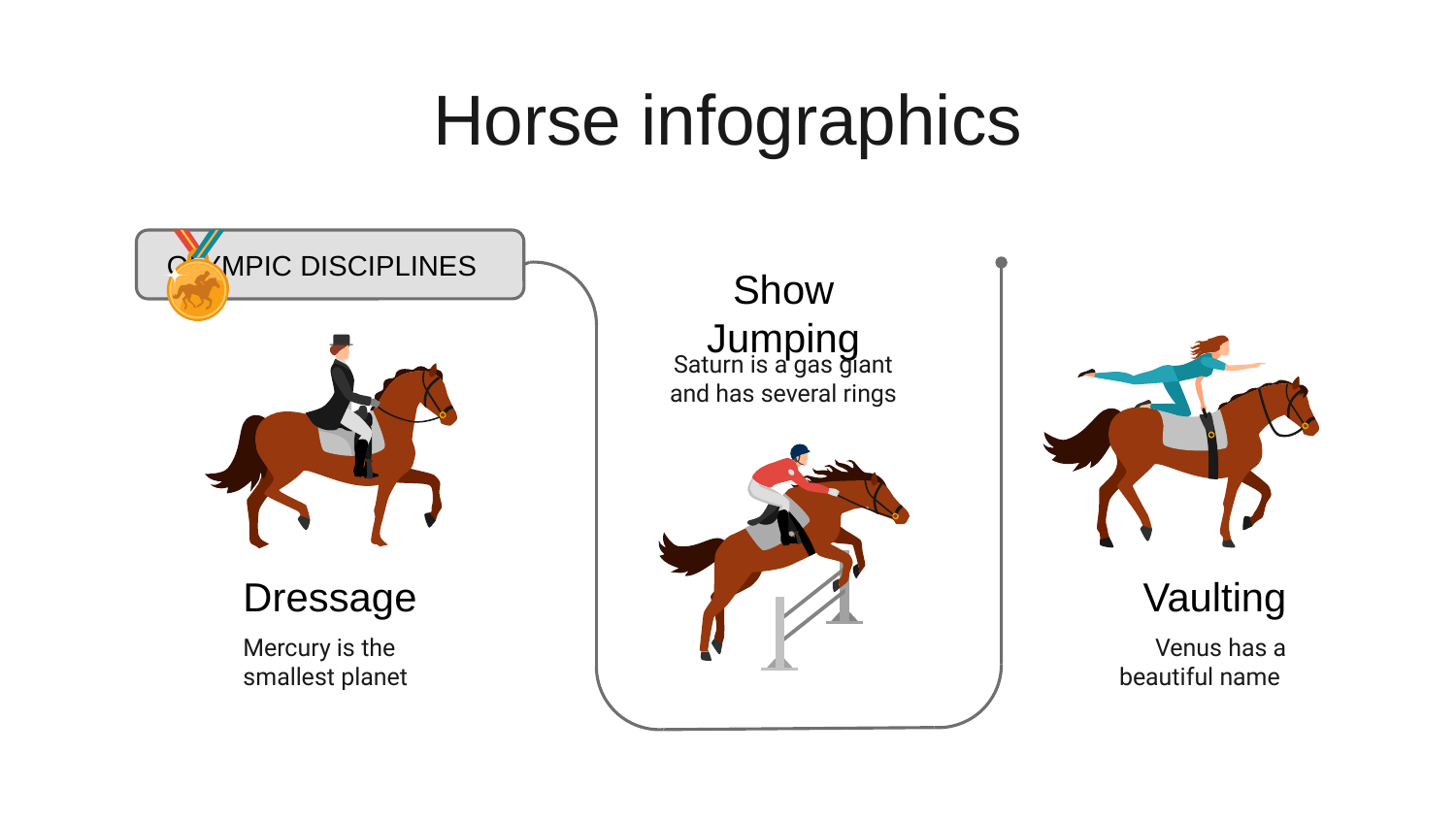

# Horse infographics

OLYMPIC DISCIPLINES

Show Jumping
Saturn is a gas giant and has several rings

Dressage
Mercury is the smallest planet
Vaulting
Venus has a beautiful name